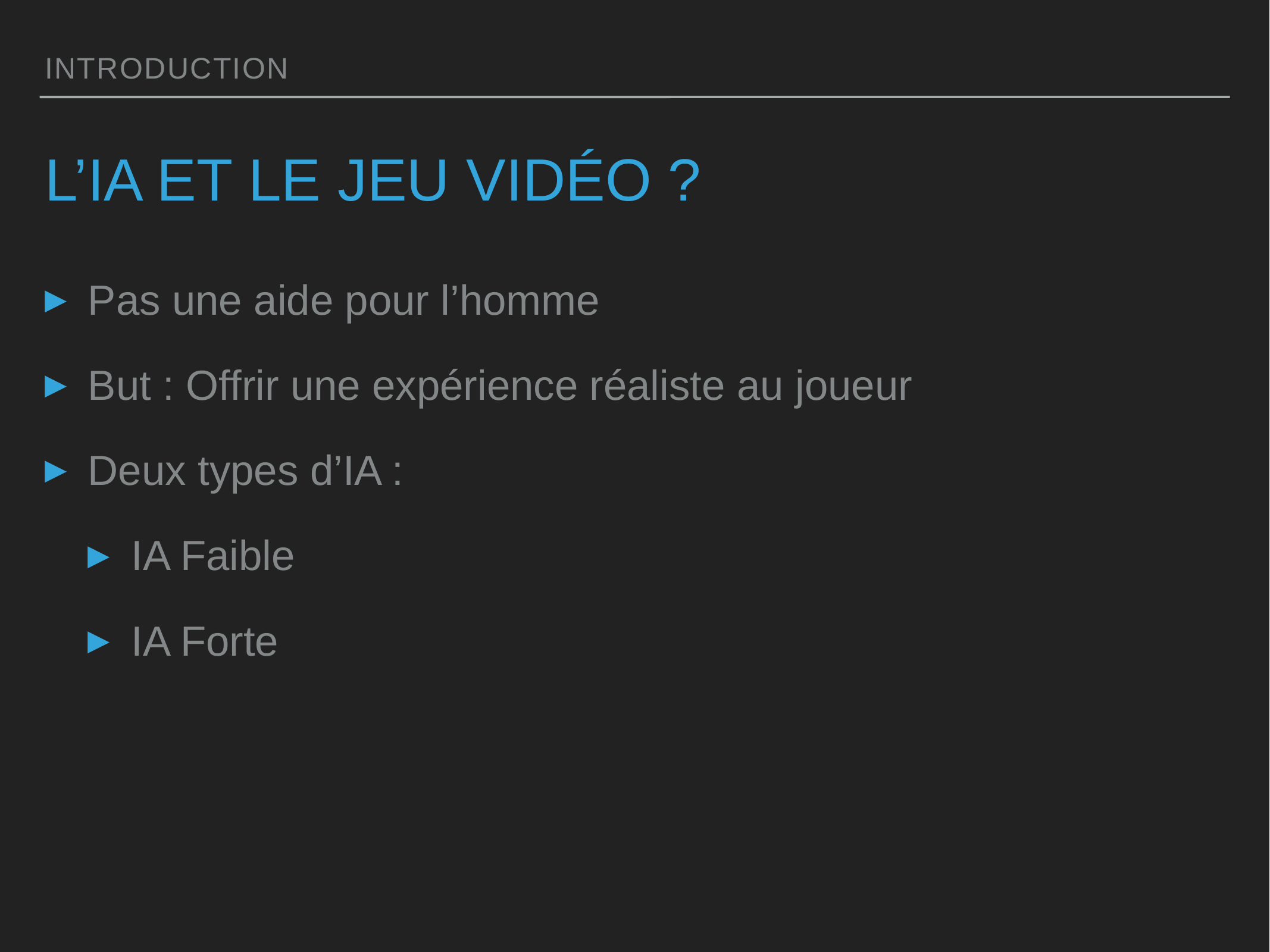

Introduction
# L’ia et le jeu vidéo ?
Pas une aide pour l’homme
But : Offrir une expérience réaliste au joueur
Deux types d’IA :
IA Faible
IA Forte